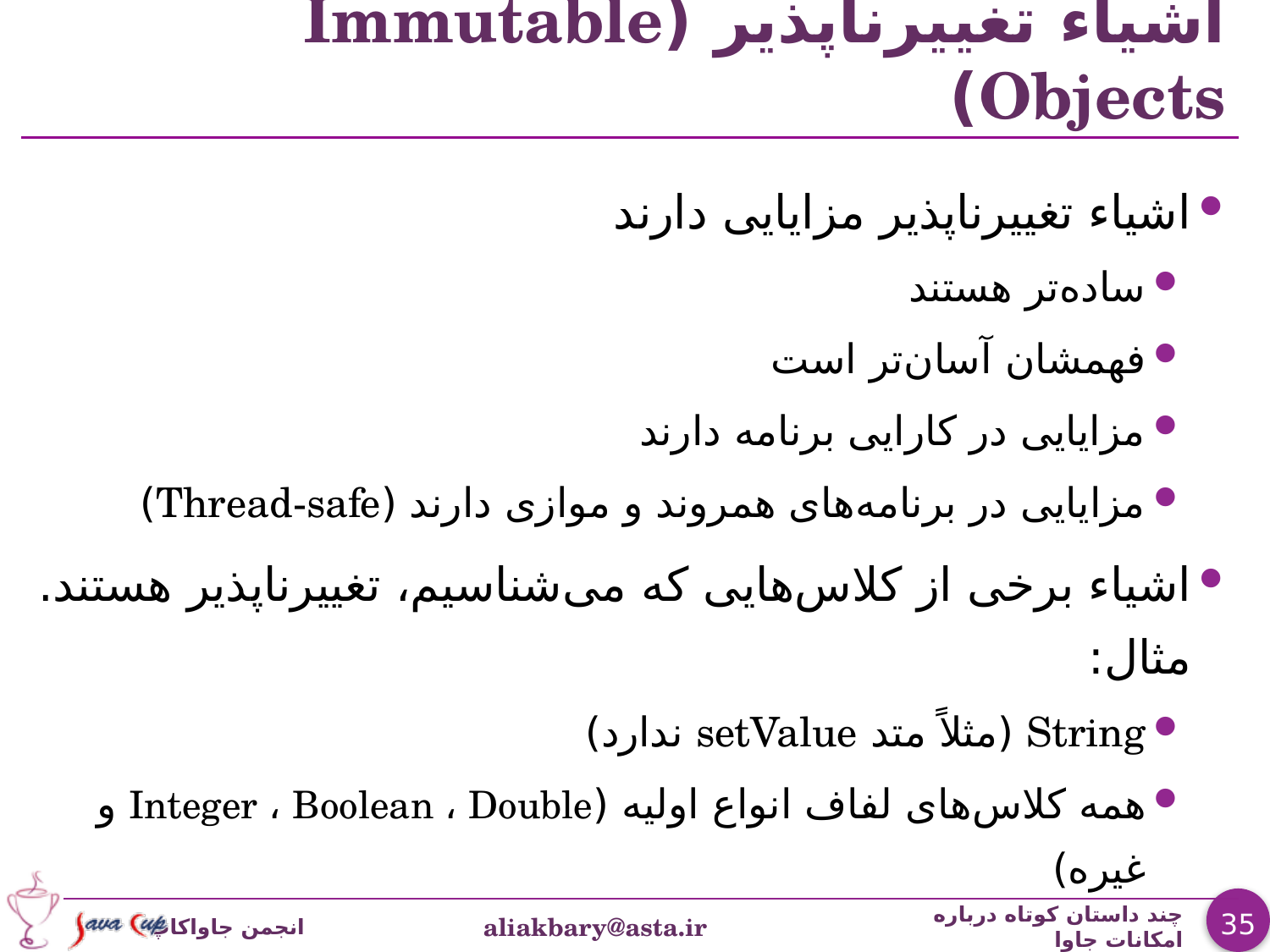

# اشیاء تغییرناپذیر (Immutable Objects)
اشیاء تغییرناپذیر مزایایی دارند
ساده‌تر هستند
فهمشان آسان‌تر است
مزایایی در کارایی برنامه دارند
مزایایی در برنامه‌های همروند و موازی دارند (Thread-safe)
اشیاء برخی از کلاس‌هایی که می‌شناسیم، تغییرناپذیر هستند. مثال:
String (مثلاً متد setValue ندارد)
همه کلاس‌های لفاف انواع اولیه (Integer ، Boolean ، Double و غیره)